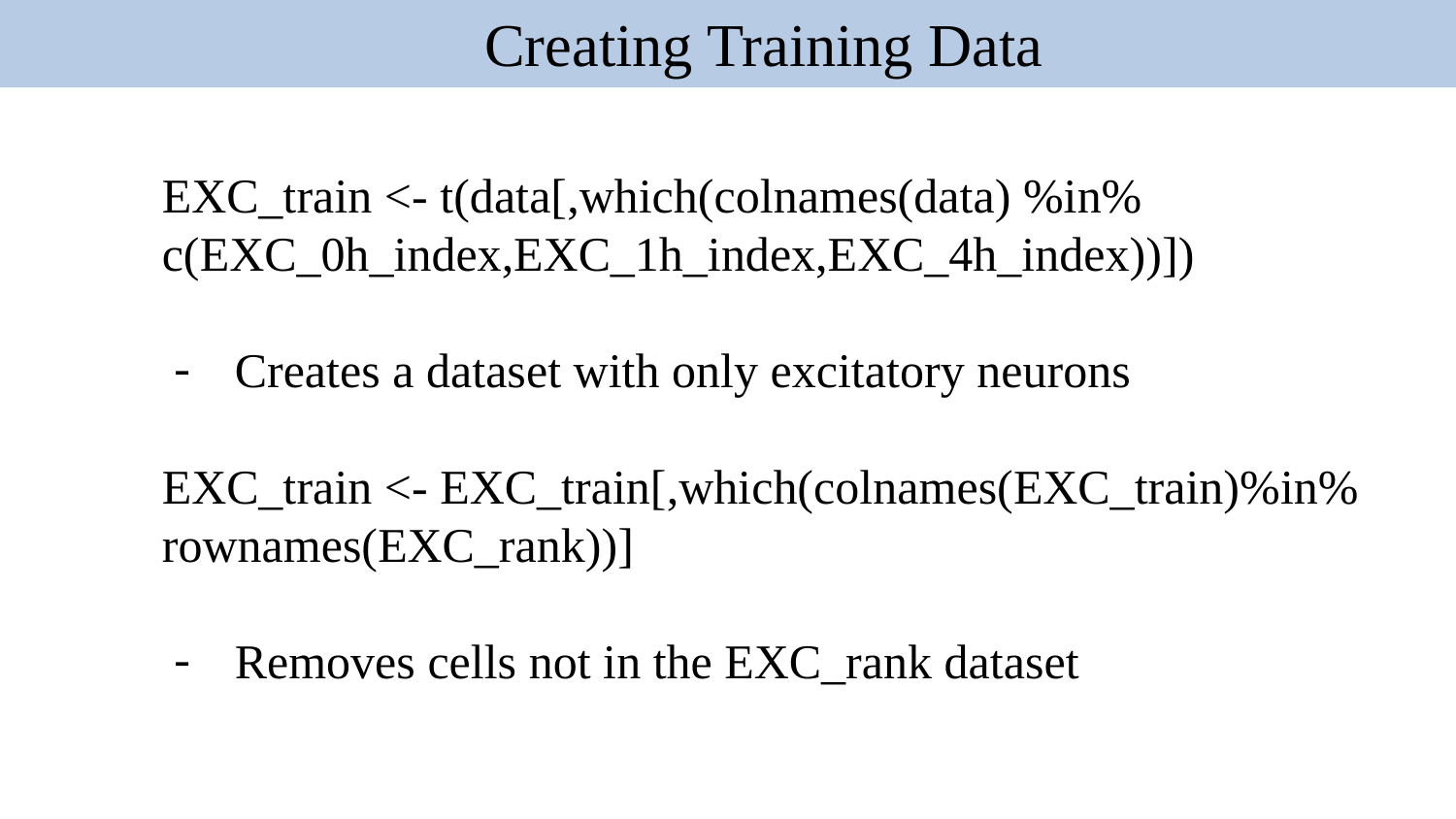

Creating Training Data
EXC_train <- t(data[,which(colnames(data) %in%
c(EXC_0h_index,EXC_1h_index,EXC_4h_index))])

Creates a dataset with only excitatory neurons

EXC_train <- EXC_train[,which(colnames(EXC_train)%in% rownames(EXC_rank))]

Removes cells not in the EXC_rank dataset